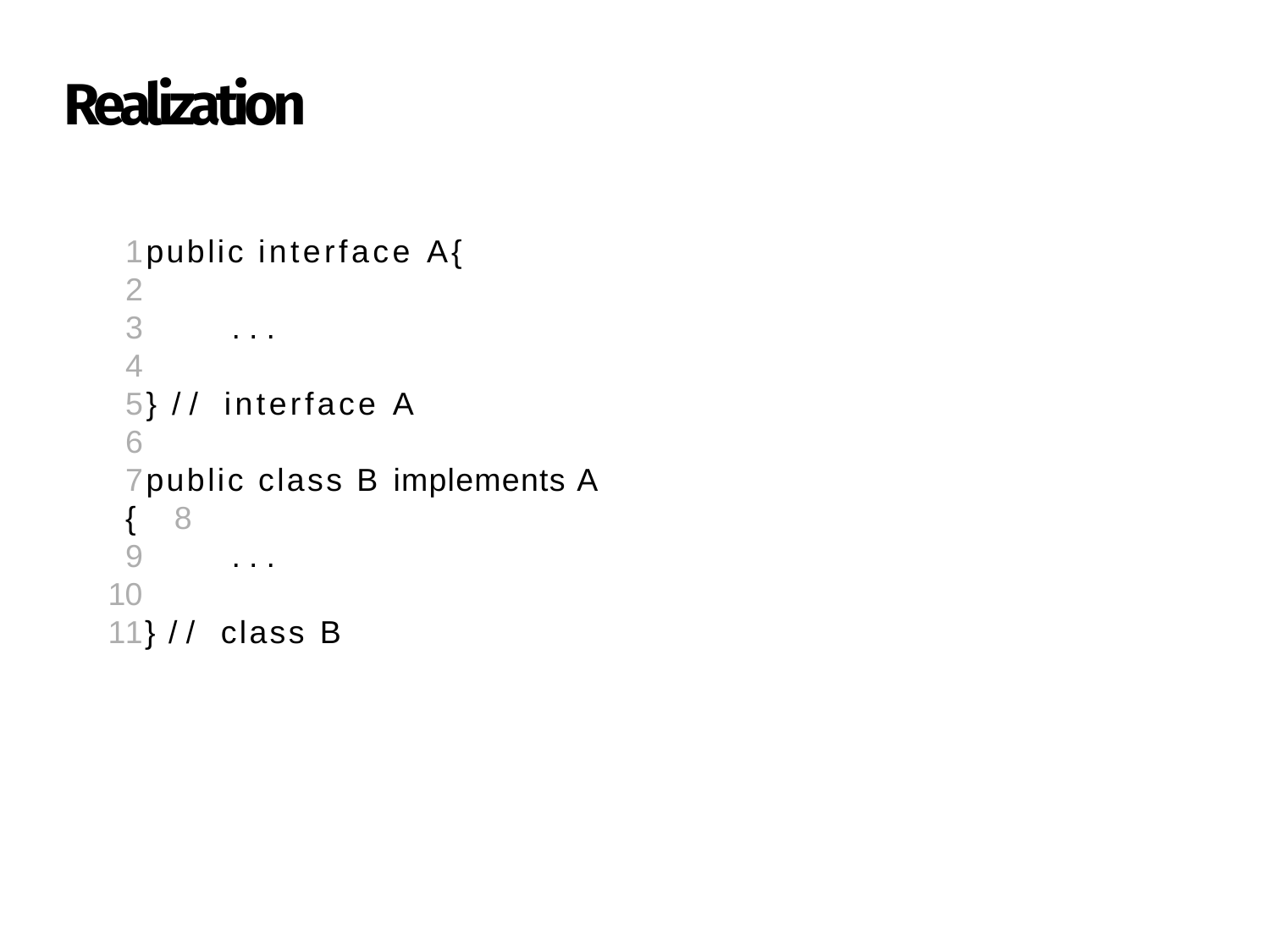

# Realization
1public interface A {  2
3	...
4
5} // interface A  6
7public class B   implements A {  8
9	...
10
11} // class B